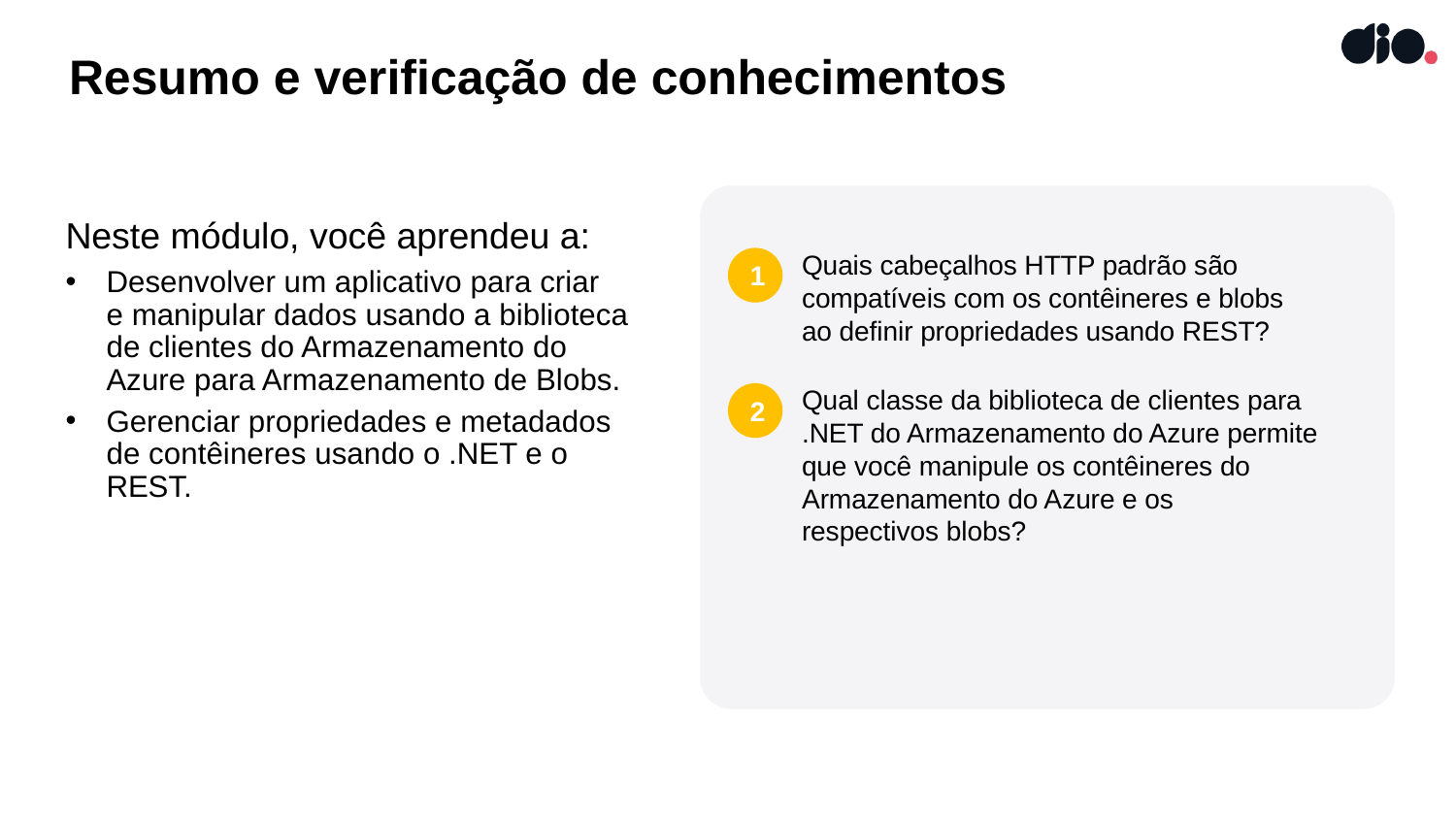

# Resumo e verificação de conhecimentos
Neste módulo, você aprendeu a:
Desenvolver um aplicativo para criar
e manipular dados usando a biblioteca de clientes do Armazenamento do Azure para Armazenamento de Blobs.
Gerenciar propriedades e metadados de contêineres usando o .NET e o REST.

1
Quais cabeçalhos HTTP padrão são compatíveis com os contêineres e blobs ao definir propriedades usando REST?
2
Qual classe da biblioteca de clientes para
.NET do Armazenamento do Azure permite
que você manipule os contêineres do Armazenamento do Azure e os
respectivos blobs?